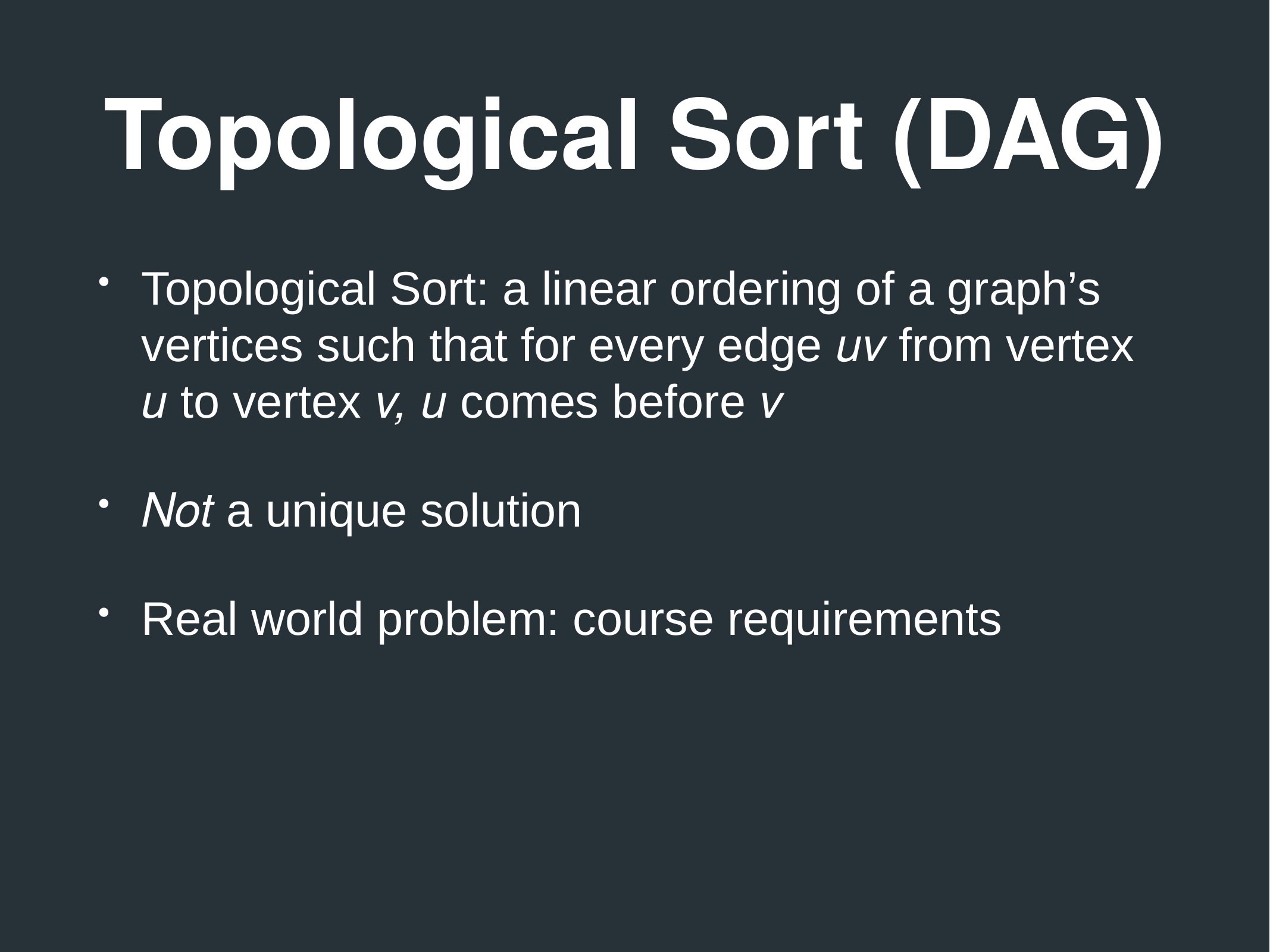

# Topological Sort (DAG)
Topological Sort: a linear ordering of a graph’s vertices such that for every edge uv from vertex u to vertex v, u comes before v
Not a unique solution
Real world problem: course requirements